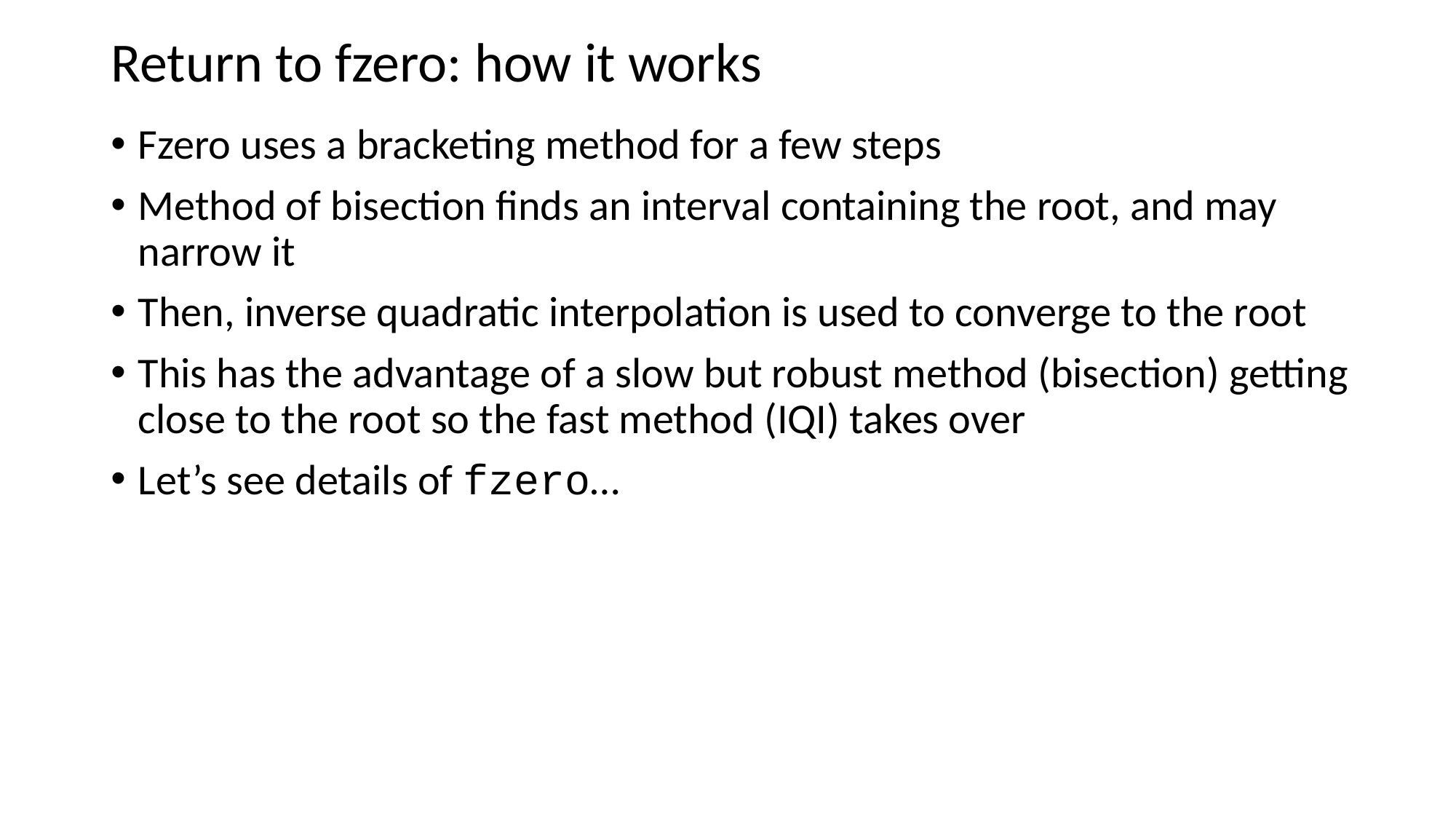

# Return to fzero: how it works
Fzero uses a bracketing method for a few steps
Method of bisection finds an interval containing the root, and may narrow it
Then, inverse quadratic interpolation is used to converge to the root
This has the advantage of a slow but robust method (bisection) getting close to the root so the fast method (IQI) takes over
Let’s see details of fzero…